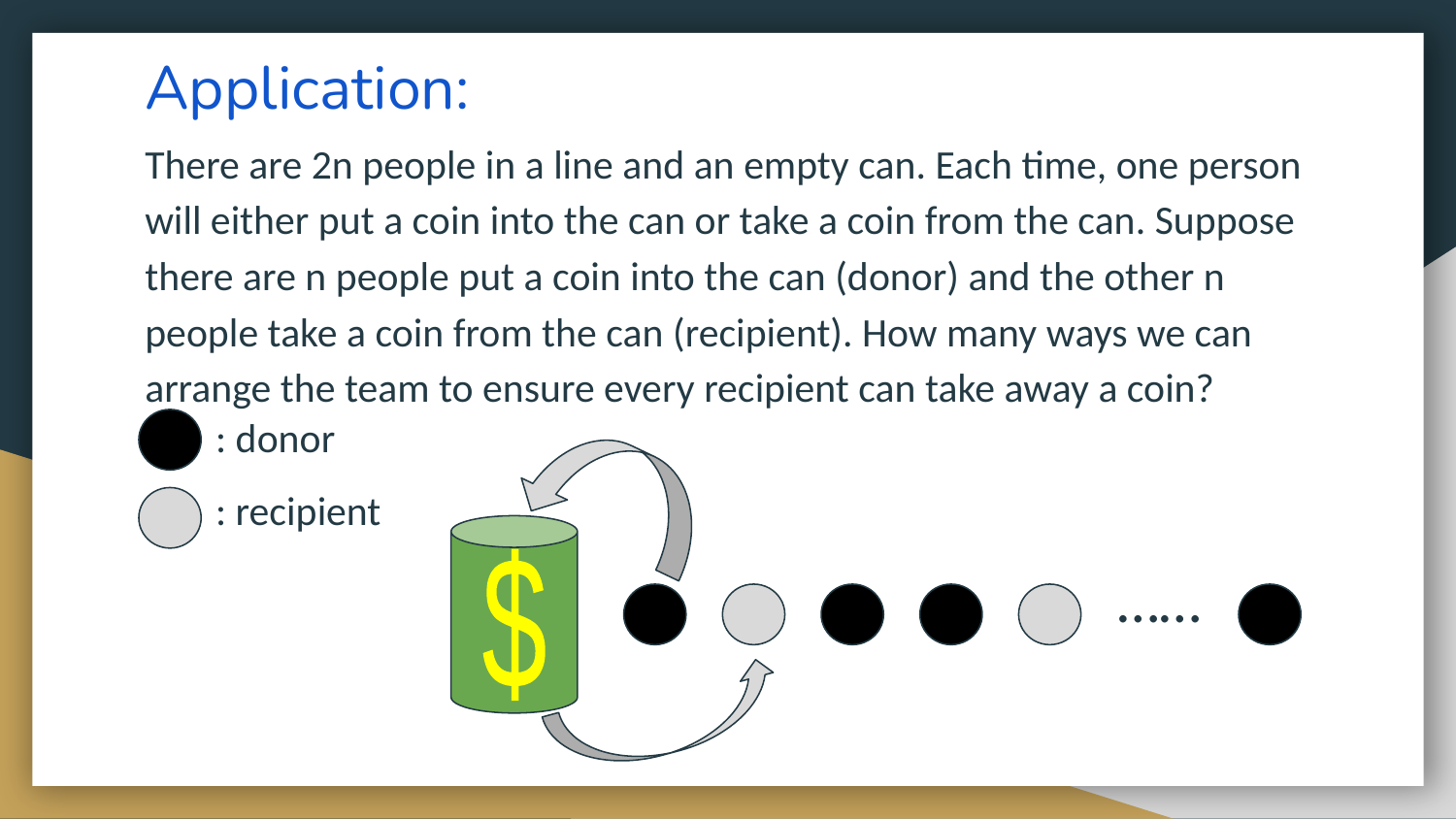

# Application:
There are 2n people in a line and an empty can. Each time, one person will either put a coin into the can or take a coin from the can. Suppose there are n people put a coin into the can (donor) and the other n people take a coin from the can (recipient). How many ways we can arrange the team to ensure every recipient can take away a coin?
: donor

……
$

: recipient